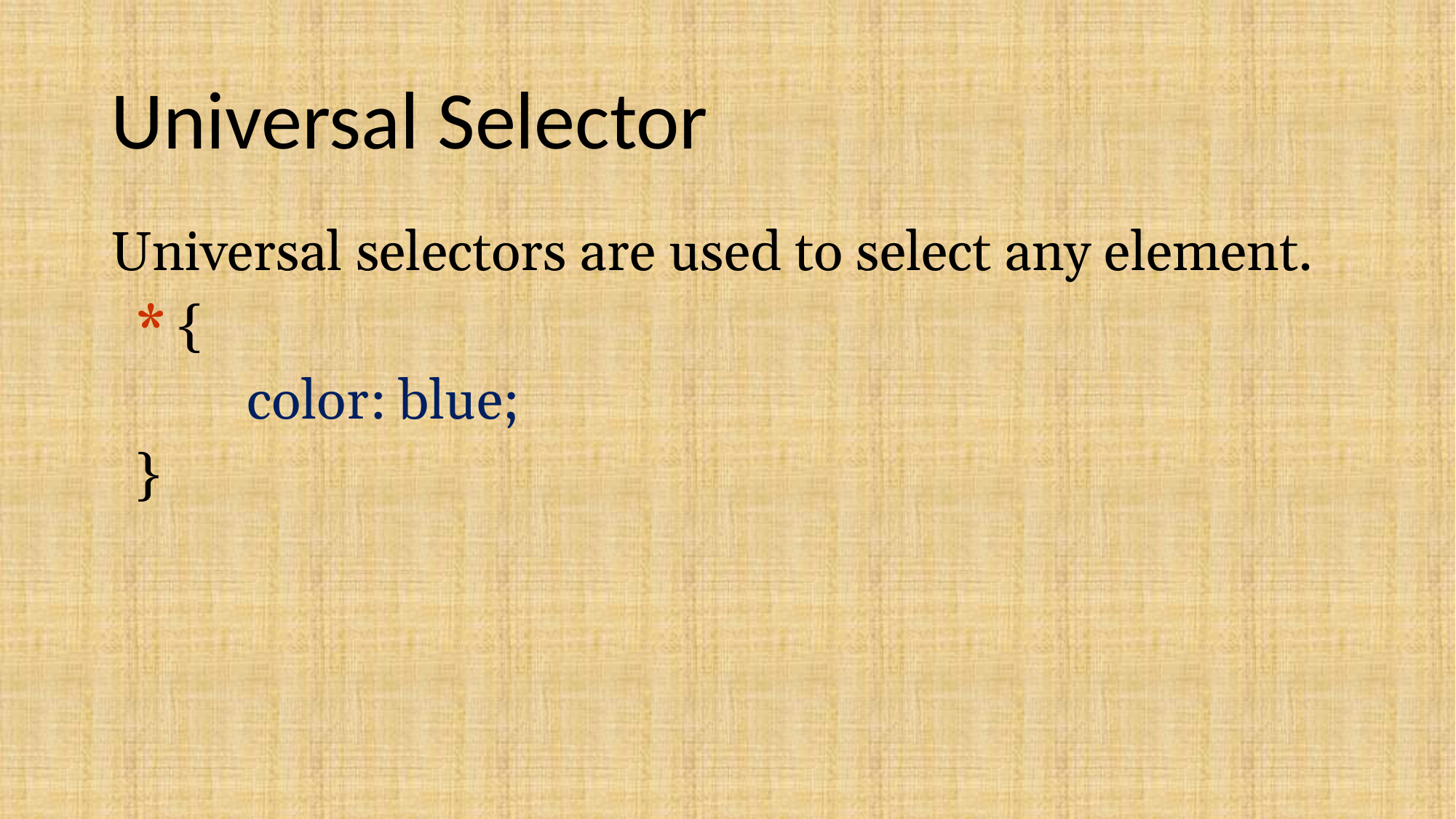

# Universal Selector
Universal selectors are used to select any element.
	* {
		color: blue;
  }